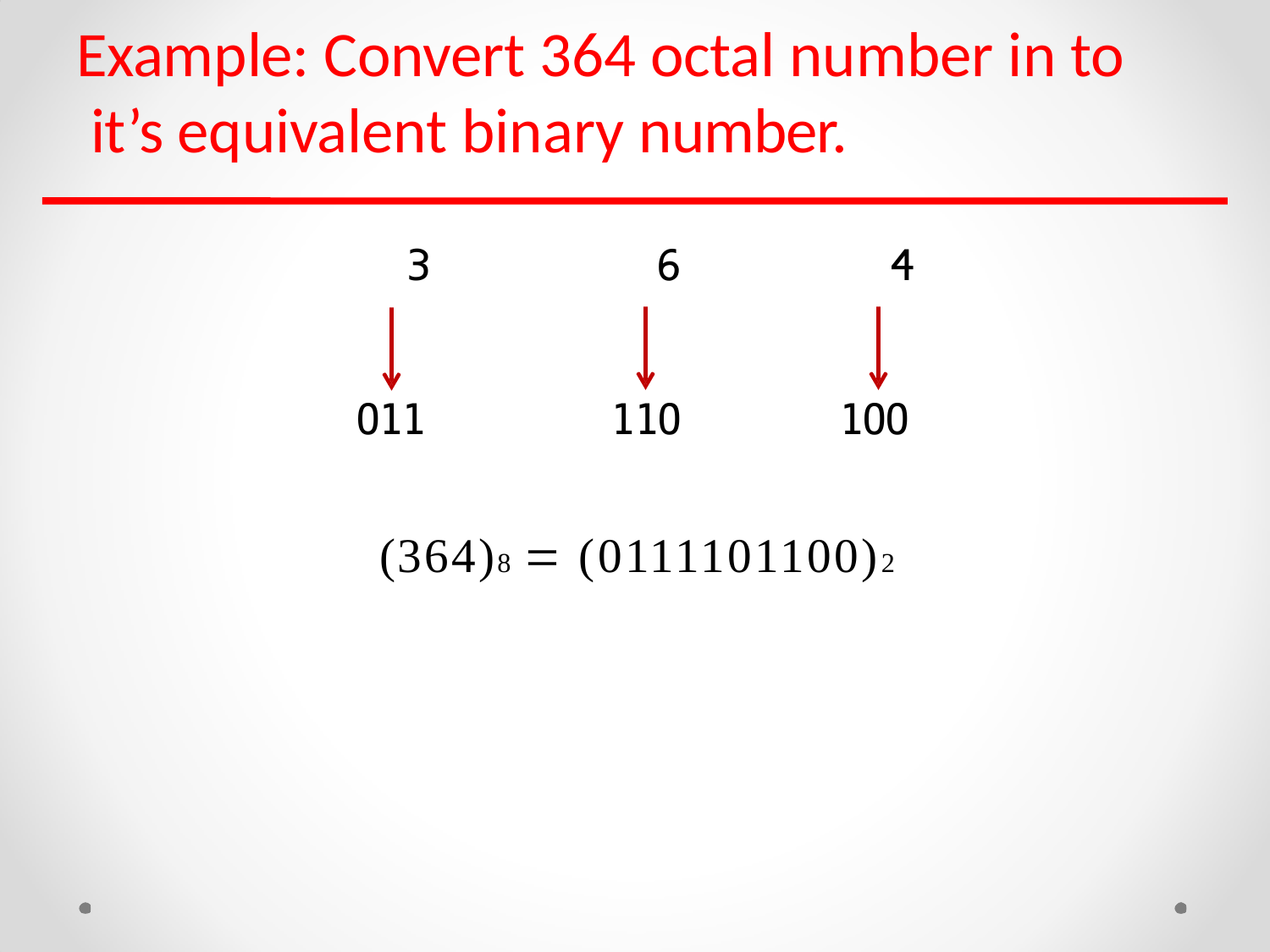

# Example: Convert 364 octal number in to  it’s equivalent binary number.

| 3 | 6 | 4 |
| --- | --- | --- |
| 011 | 110 | 100 |

(364)8 = (0111101100)2